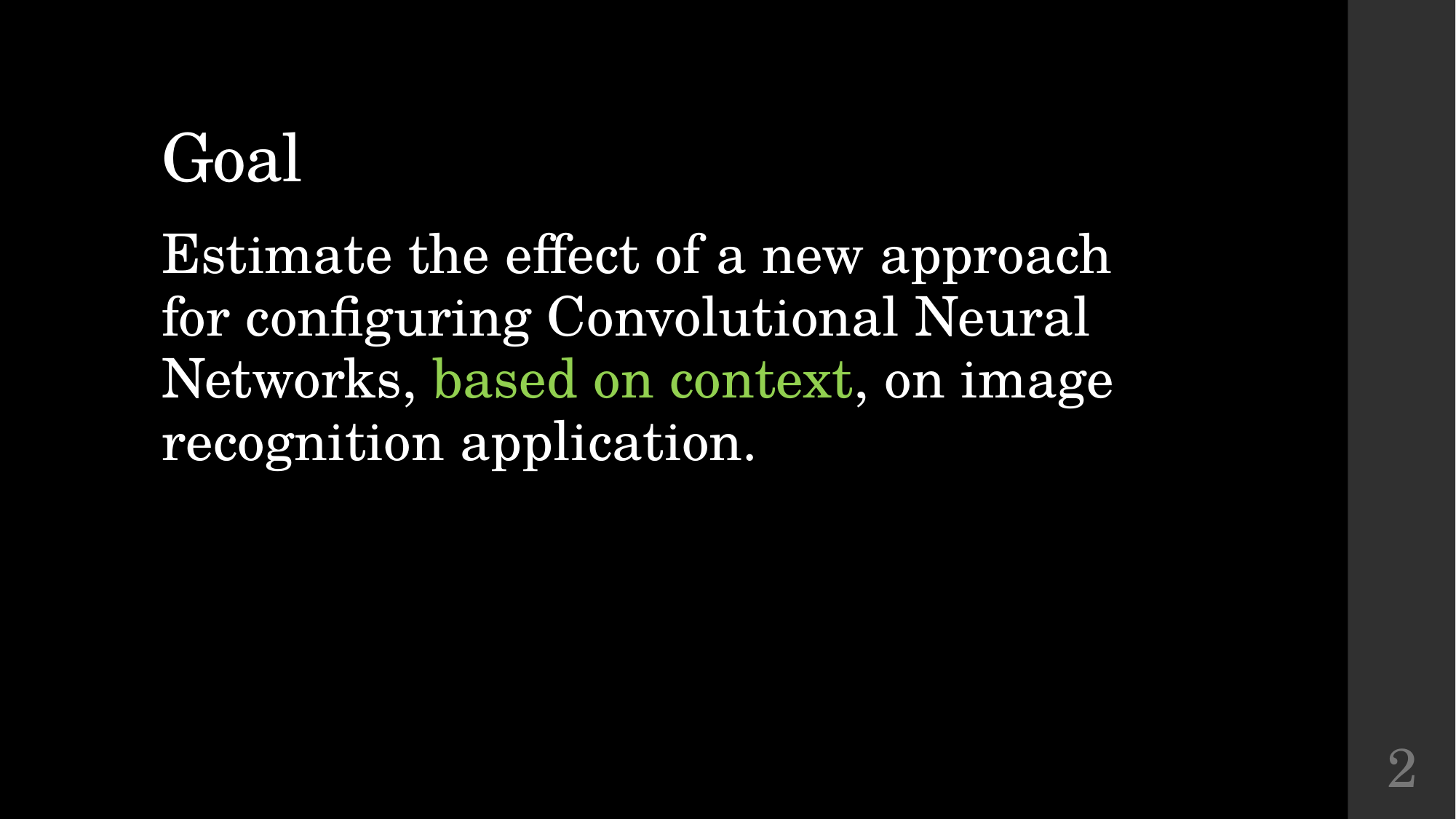

# Goal
Estimate the effect of a new approach for configuring Convolutional Neural Networks, based on context, on image recognition application.
2